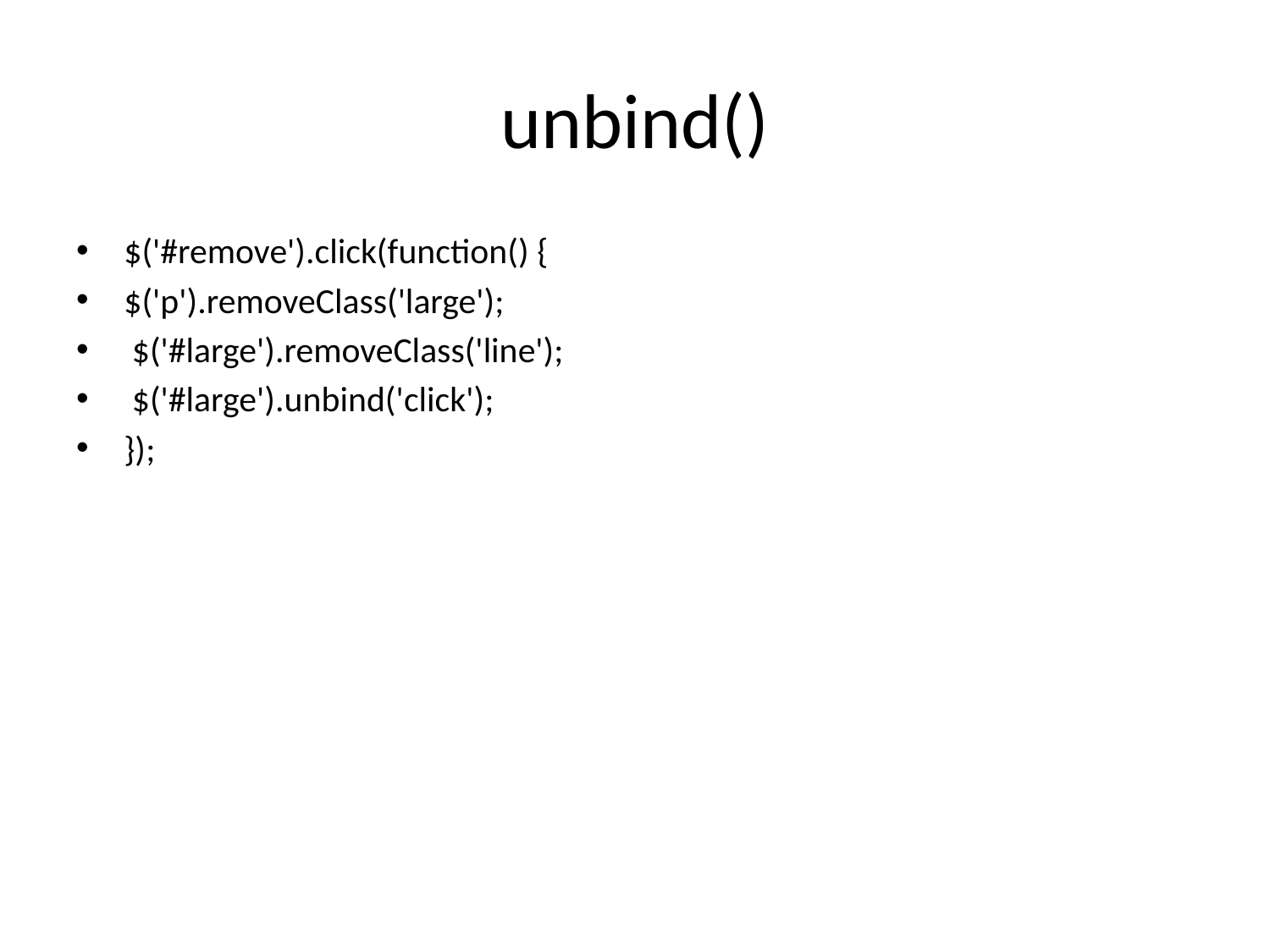

# unbind()
$('#remove').click(function() {
$('p').removeClass('large');
 $('#large').removeClass('line');
 $('#large').unbind('click');
});